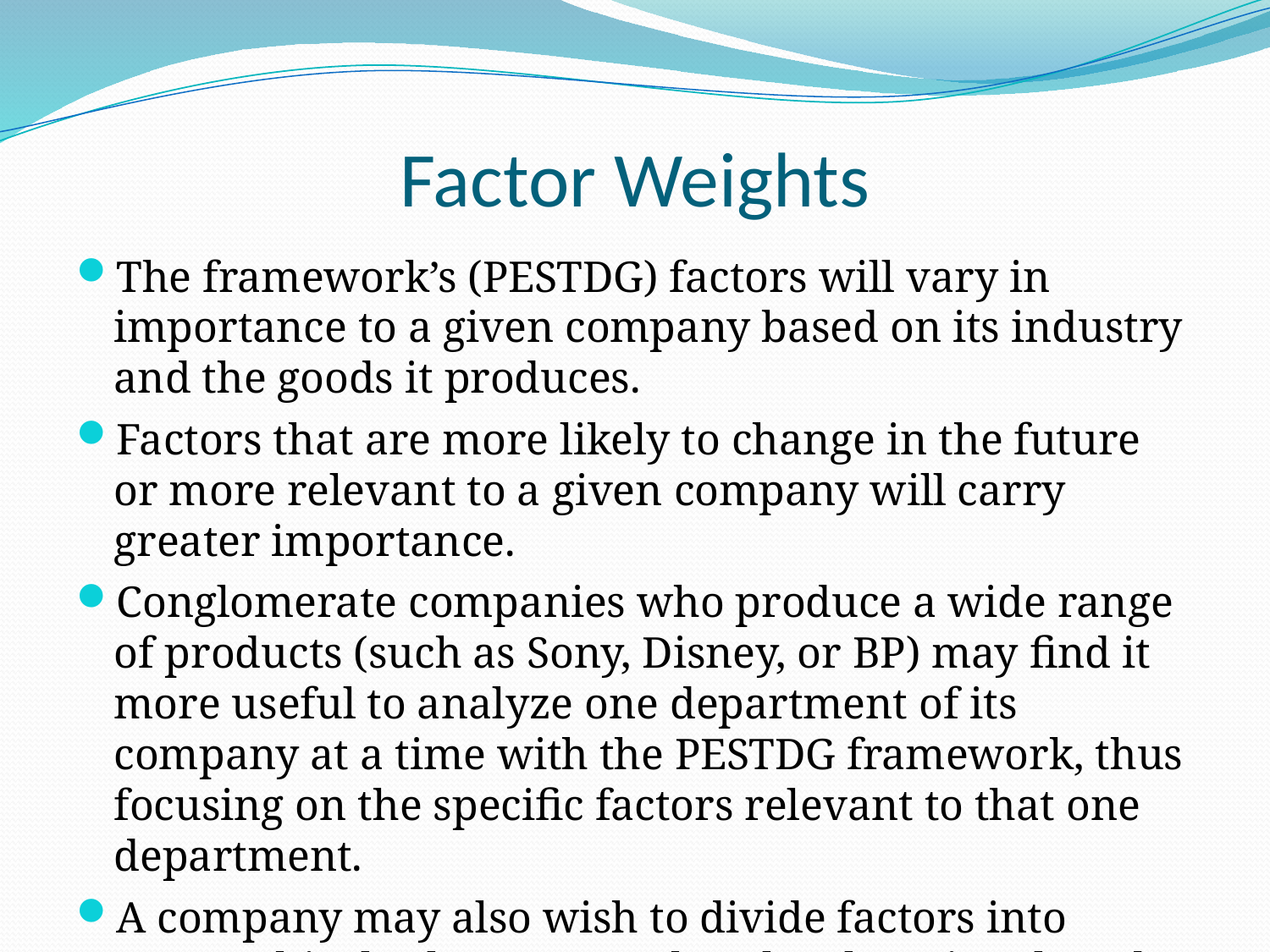

# Factor Weights
The framework’s (PESTDG) factors will vary in importance to a given company based on its industry and the goods it produces.
Factors that are more likely to change in the future or more relevant to a given company will carry greater importance.
Conglomerate companies who produce a wide range of products (such as Sony, Disney, or BP) may find it more useful to analyze one department of its company at a time with the PESTDG framework, thus focusing on the specific factors relevant to that one department.
A company may also wish to divide factors into geographical relevance, such as local, national, and global.